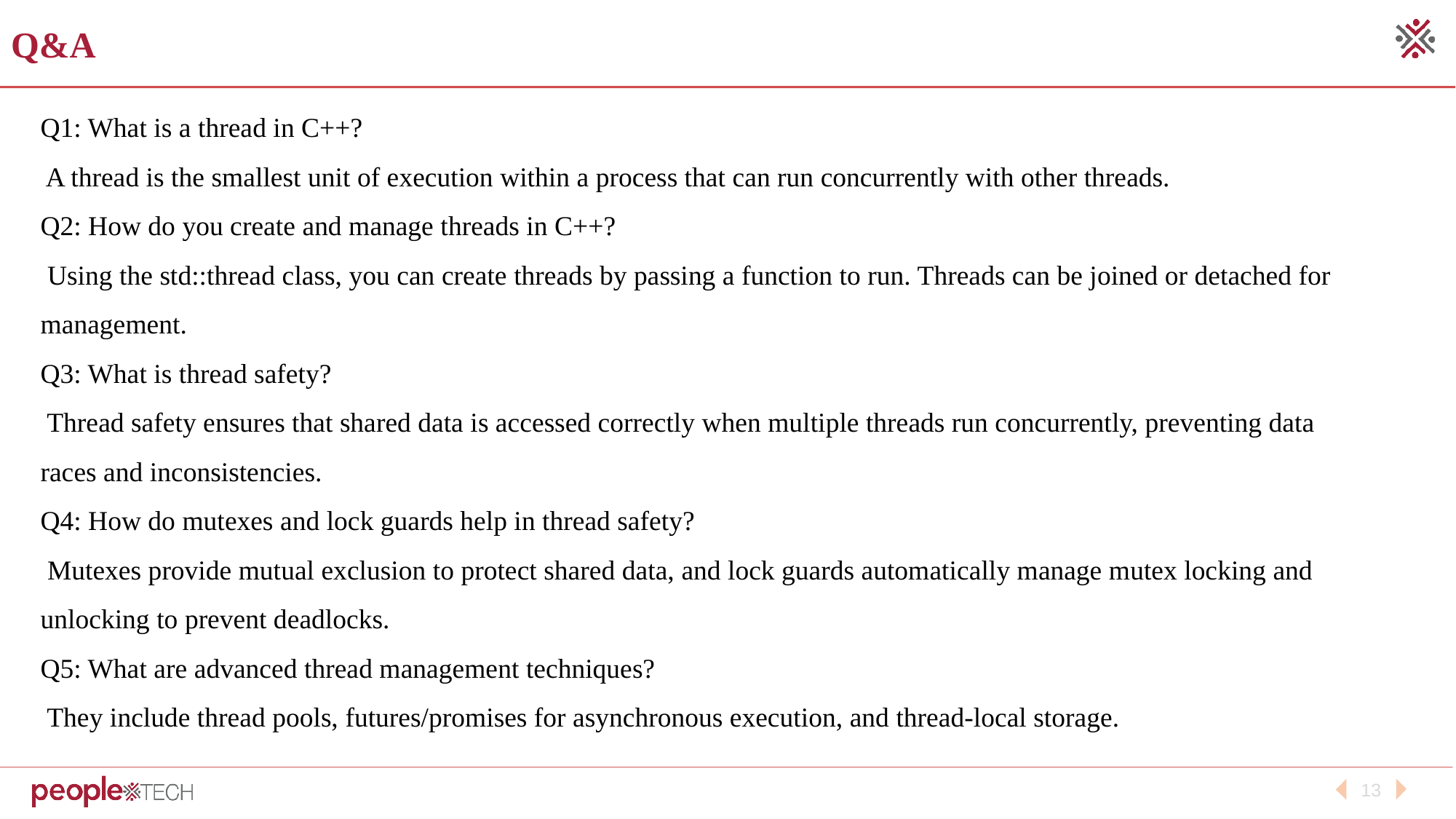

Q&A
Q1: What is a thread in C++?
 A thread is the smallest unit of execution within a process that can run concurrently with other threads.
Q2: How do you create and manage threads in C++?
 Using the std::thread class, you can create threads by passing a function to run. Threads can be joined or detached for  management.
Q3: What is thread safety?
 Thread safety ensures that shared data is accessed correctly when multiple threads run concurrently, preventing data races and inconsistencies.
Q4: How do mutexes and lock guards help in thread safety?
 Mutexes provide mutual exclusion to protect shared data, and lock guards automatically manage mutex locking and unlocking to prevent deadlocks.
Q5: What are advanced thread management techniques?
 They include thread pools, futures/promises for asynchronous execution, and thread-local storage.